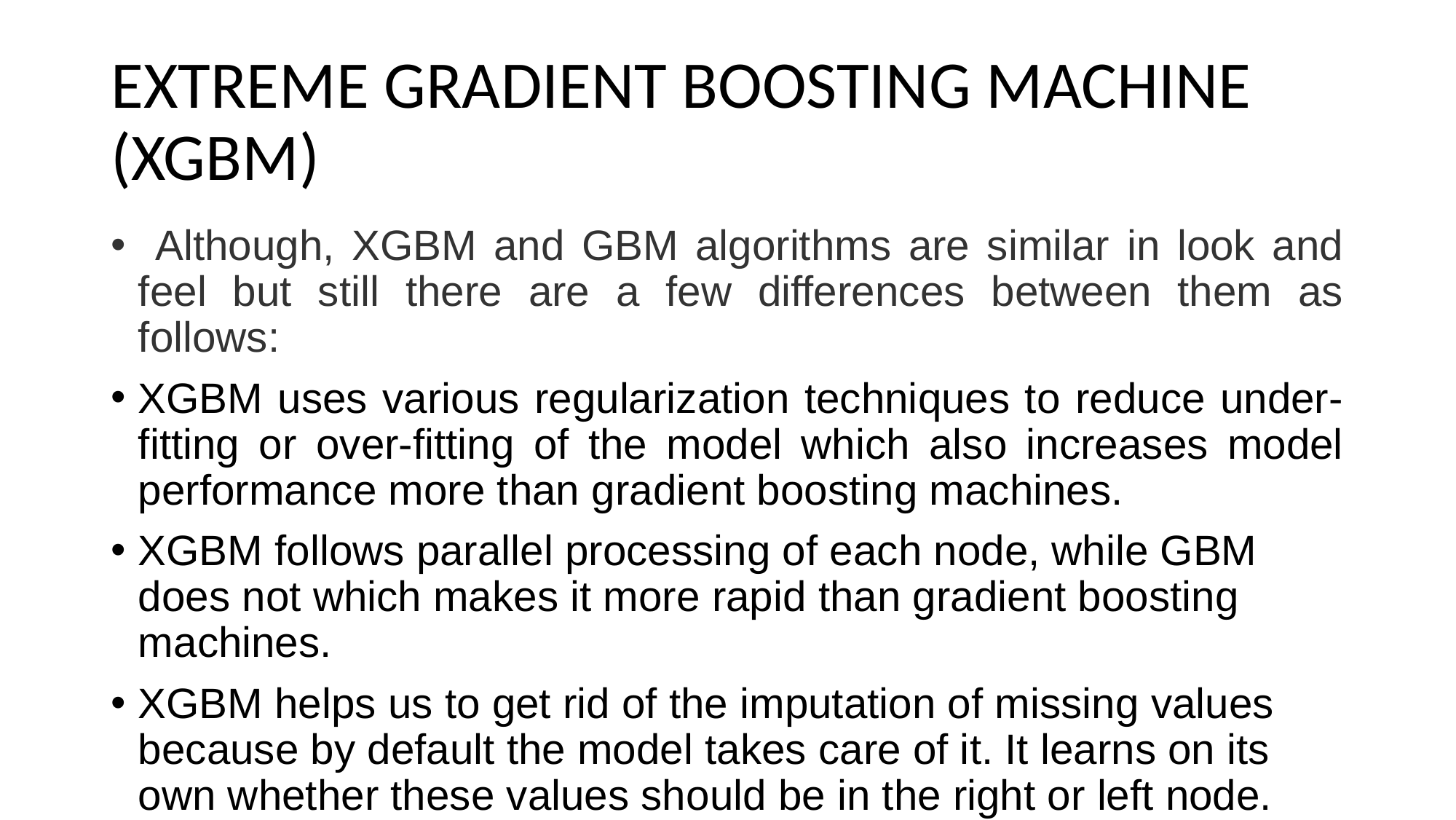

# EXTREME GRADIENT BOOSTING MACHINE (XGBM)
 Although, XGBM and GBM algorithms are similar in look and feel but still there are a few differences between them as follows:
XGBM uses various regularization techniques to reduce under-fitting or over-fitting of the model which also increases model performance more than gradient boosting machines.
XGBM follows parallel processing of each node, while GBM does not which makes it more rapid than gradient boosting machines.
XGBM helps us to get rid of the imputation of missing values because by default the model takes care of it. It learns on its own whether these values should be in the right or left node.